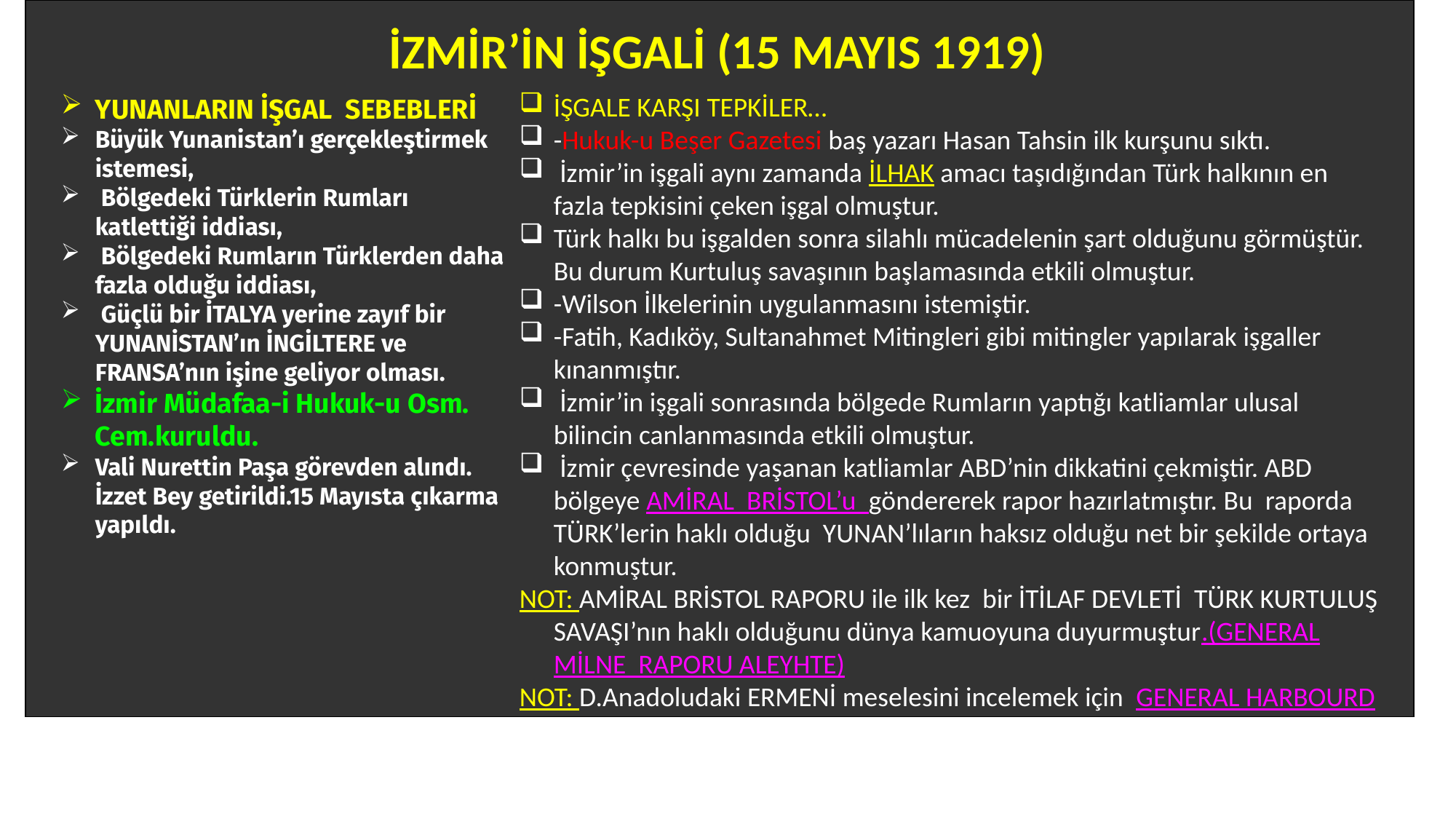

İZMİR’İN İŞGALİ (15 MAYIS 1919)
İŞGALE KARŞI TEPKİLER…
-Hukuk-u Beşer Gazetesi baş yazarı Hasan Tahsin ilk kurşunu sıktı.
 İzmir’in işgali aynı zamanda İLHAK amacı taşıdığından Türk halkının en fazla tepkisini çeken işgal olmuştur.
Türk halkı bu işgalden sonra silahlı mücadelenin şart olduğunu görmüştür. Bu durum Kurtuluş savaşının başlamasında etkili olmuştur.
-Wilson İlkelerinin uygulanmasını istemiştir.
-Fatih, Kadıköy, Sultanahmet Mitingleri gibi mitingler yapılarak işgaller kınanmıştır.
 İzmir’in işgali sonrasında bölgede Rumların yaptığı katliamlar ulusal bilincin canlanmasında etkili olmuştur.
 İzmir çevresinde yaşanan katliamlar ABD’nin dikkatini çekmiştir. ABD bölgeye AMİRAL  BRİSTOL’u  göndererek rapor hazırlatmıştır. Bu  raporda TÜRK’lerin haklı olduğu  YUNAN’lıların haksız olduğu net bir şekilde ortaya konmuştur.
NOT: AMİRAL BRİSTOL RAPORU ile ilk kez  bir İTİLAF DEVLETİ  TÜRK KURTULUŞ SAVAŞI’nın haklı olduğunu dünya kamuoyuna duyurmuştur.(GENERAL MİLNE  RAPORU ALEYHTE)
NOT: D.Anadoludaki ERMENİ meselesini incelemek için  GENERAL HARBOURD gönderilmiştir.

YUNANLARIN İŞGAL  SEBEBLERİ
Büyük Yunanistan’ı gerçekleştirmek istemesi,
 Bölgedeki Türklerin Rumları katlettiği iddiası,
 Bölgedeki Rumların Türklerden daha fazla olduğu iddiası,
 Güçlü bir İTALYA yerine zayıf bir YUNANİSTAN’ın İNGİLTERE ve FRANSA’nın işine geliyor olması.
İzmir Müdafaa-i Hukuk-u Osm. Cem.kuruldu.
Vali Nurettin Paşa görevden alındı. İzzet Bey getirildi.15 Mayısta çıkarma yapıldı.